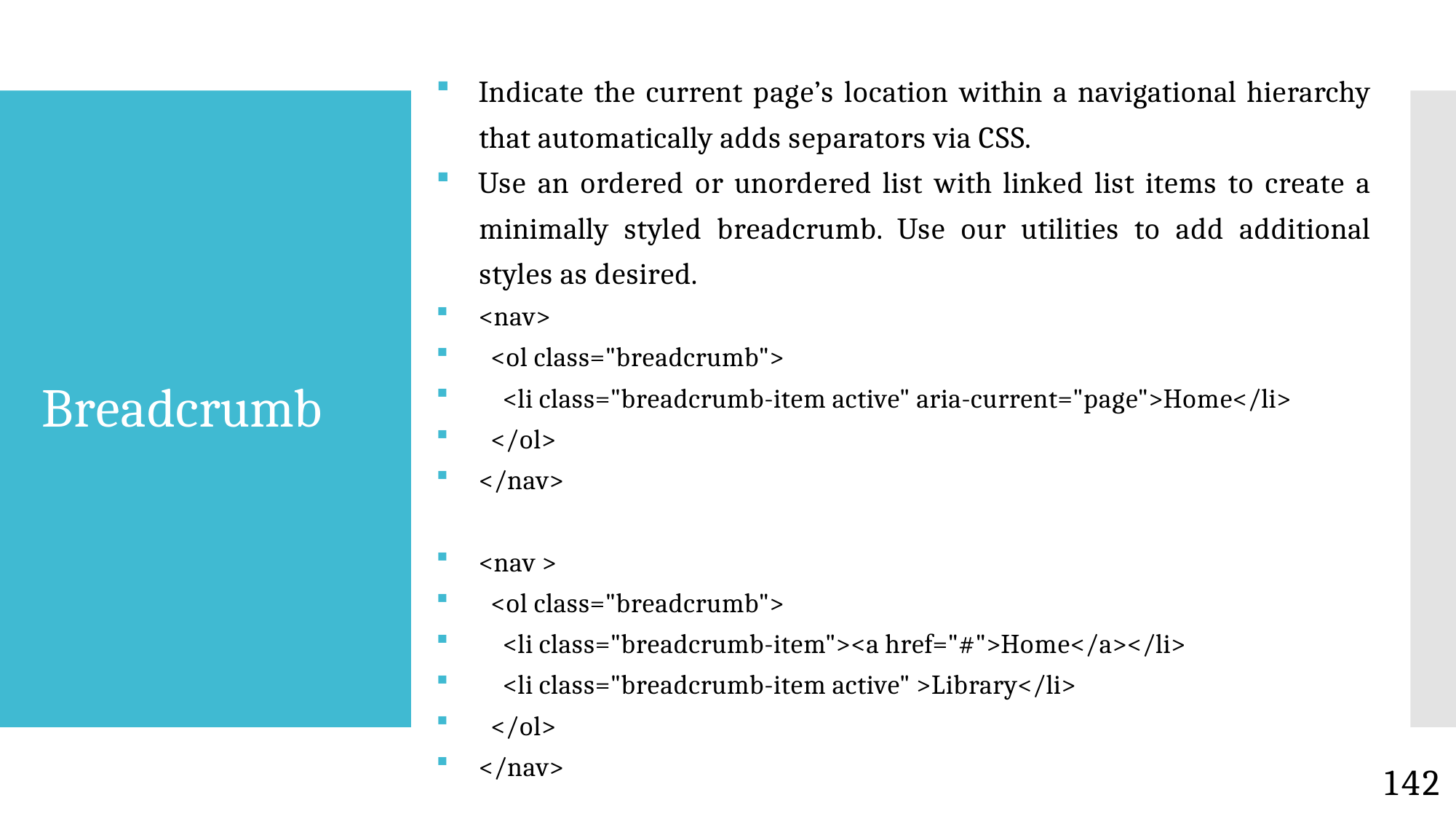

Indicate the current page’s location within a navigational hierarchy that automatically adds separators via CSS.
Use an ordered or unordered list with linked list items to create a minimally styled breadcrumb. Use our utilities to add additional styles as desired.
<nav>
  <ol class="breadcrumb">
    <li class="breadcrumb-item active" aria-current="page">Home</li>
  </ol>
</nav>

<nav >
  <ol class="breadcrumb">
    <li class="breadcrumb-item"><a href="#">Home</a></li>
    <li class="breadcrumb-item active" >Library</li>
  </ol>
</nav>

# Breadcrumb
142